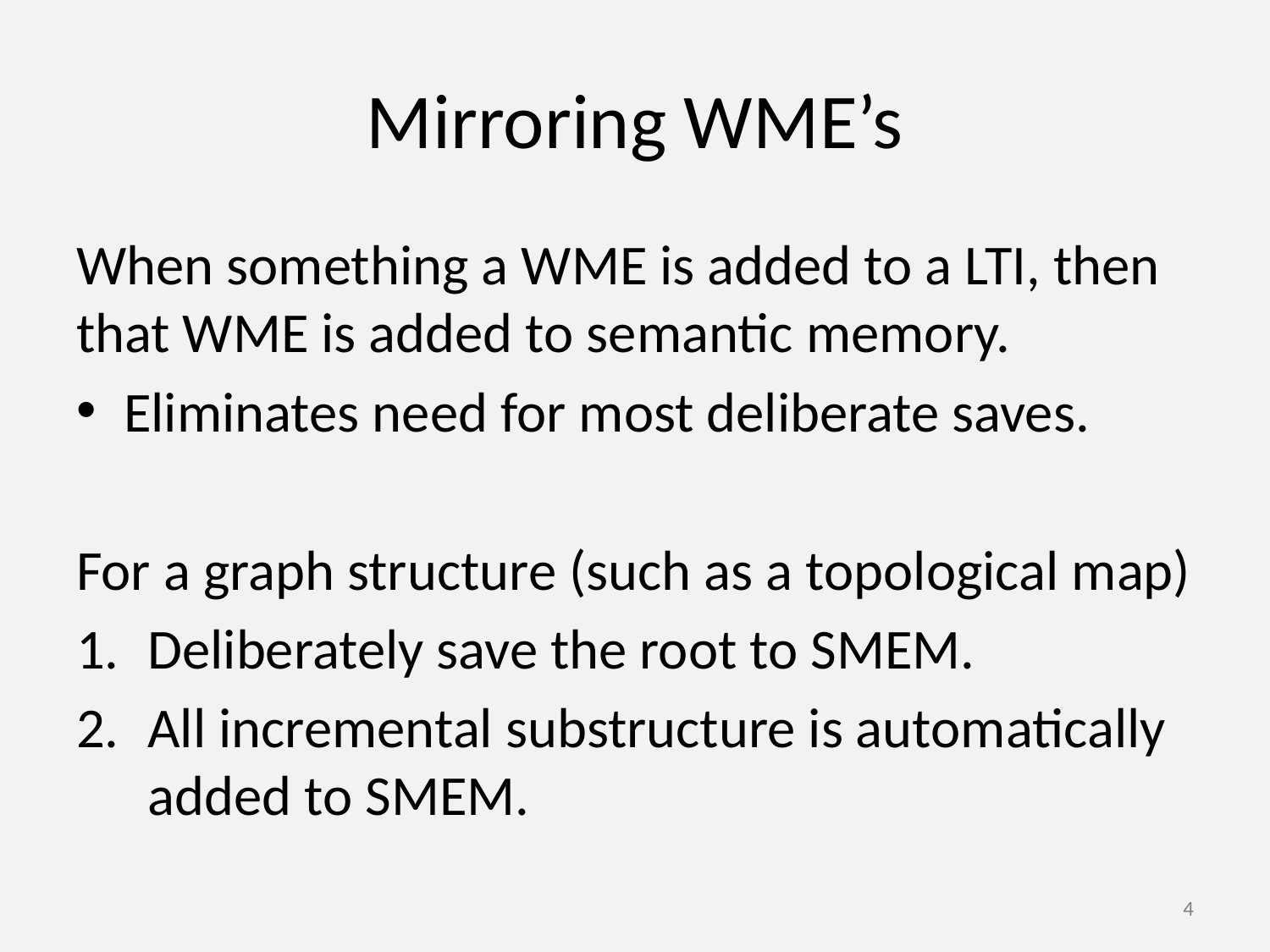

# Mirroring WME’s
When something a WME is added to a LTI, then that WME is added to semantic memory.
Eliminates need for most deliberate saves.

For a graph structure (such as a topological map)
Deliberately save the root to SMEM.
All incremental substructure is automatically added to SMEM.
4